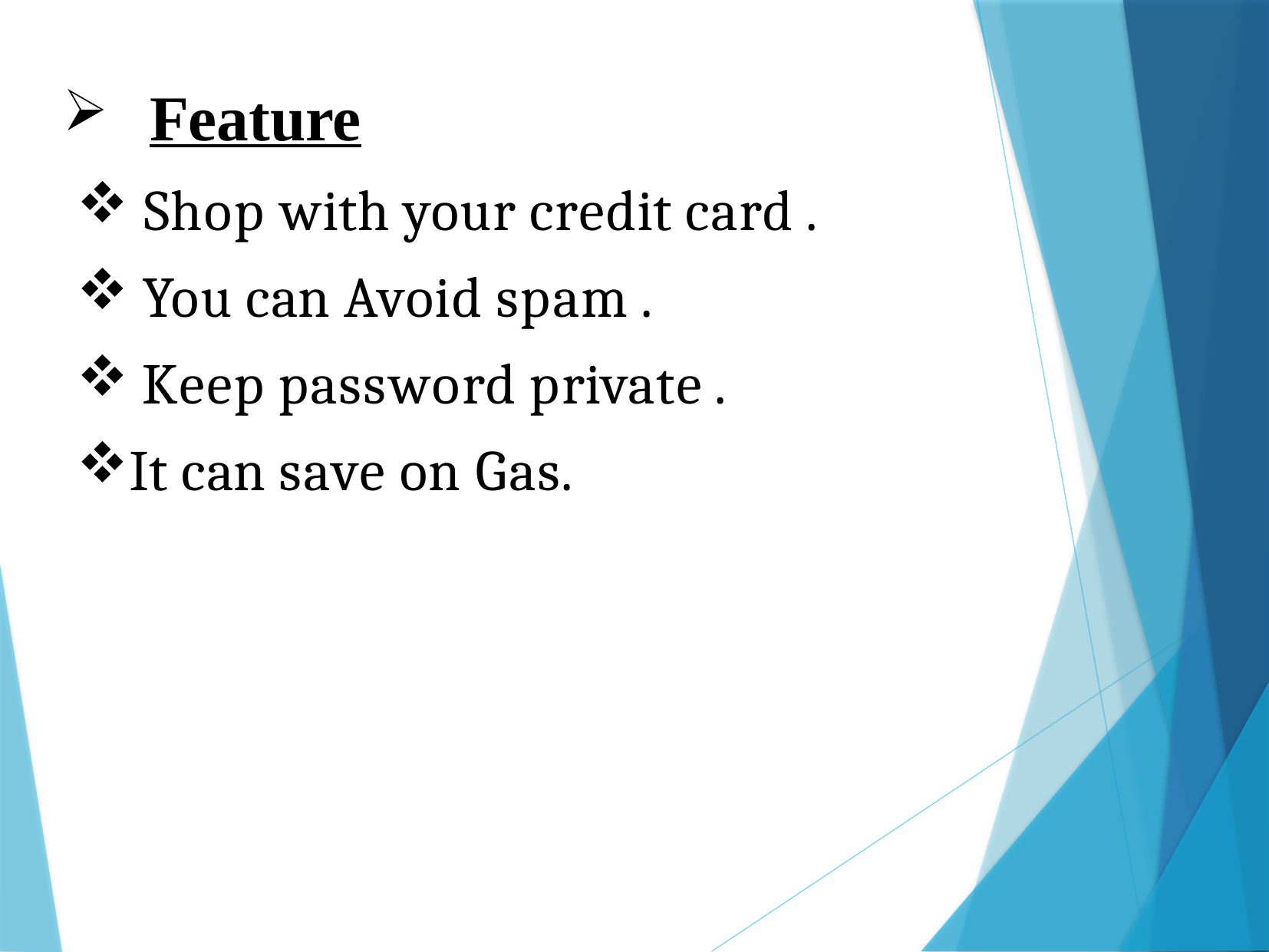

Feature
 Shop with your credit card .
 You can Avoid spam .
 Keep password private .
It can save on Gas.